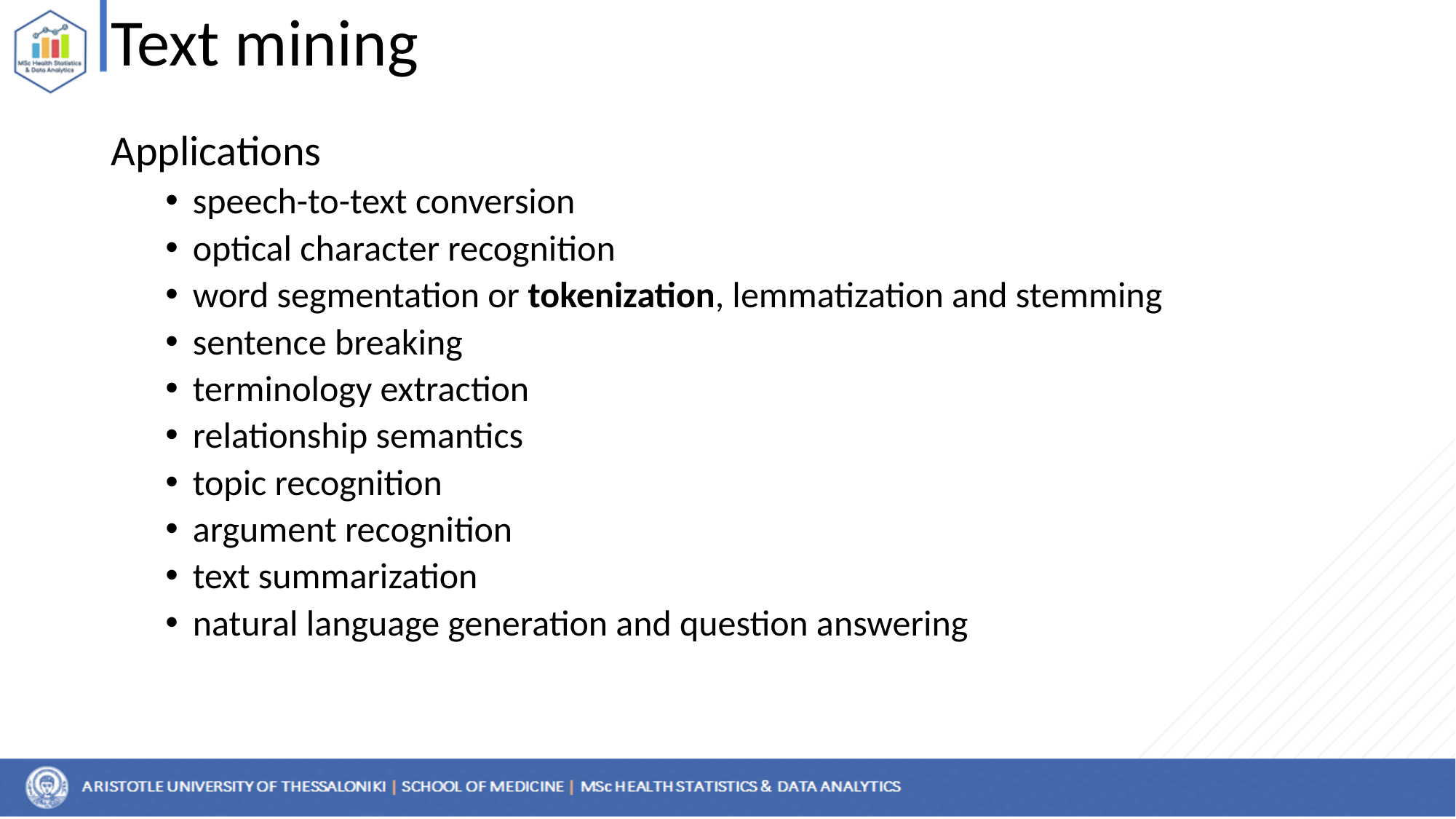

# Text mining
Applications
speech-to-text conversion
optical character recognition
word segmentation or tokenization, lemmatization and stemming
sentence breaking
terminology extraction
relationship semantics
topic recognition
argument recognition
text summarization
natural language generation and question answering